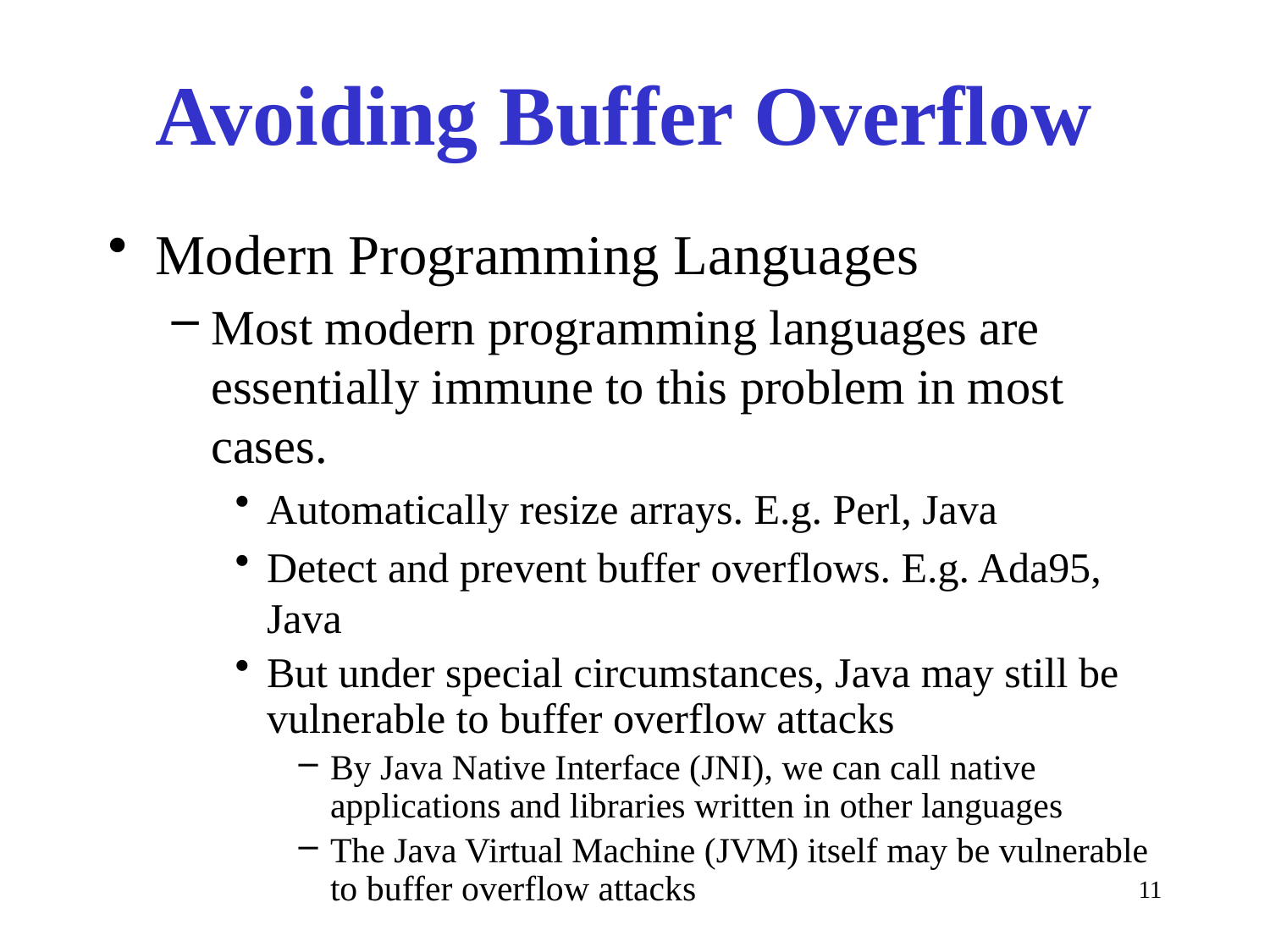

# Avoiding Buffer Overflow
Modern Programming Languages
Most modern programming languages are essentially immune to this problem in most cases.
Automatically resize arrays. E.g. Perl, Java
Detect and prevent buffer overflows. E.g. Ada95, Java
But under special circumstances, Java may still be vulnerable to buffer overflow attacks
By Java Native Interface (JNI), we can call native applications and libraries written in other languages
The Java Virtual Machine (JVM) itself may be vulnerable to buffer overflow attacks

11